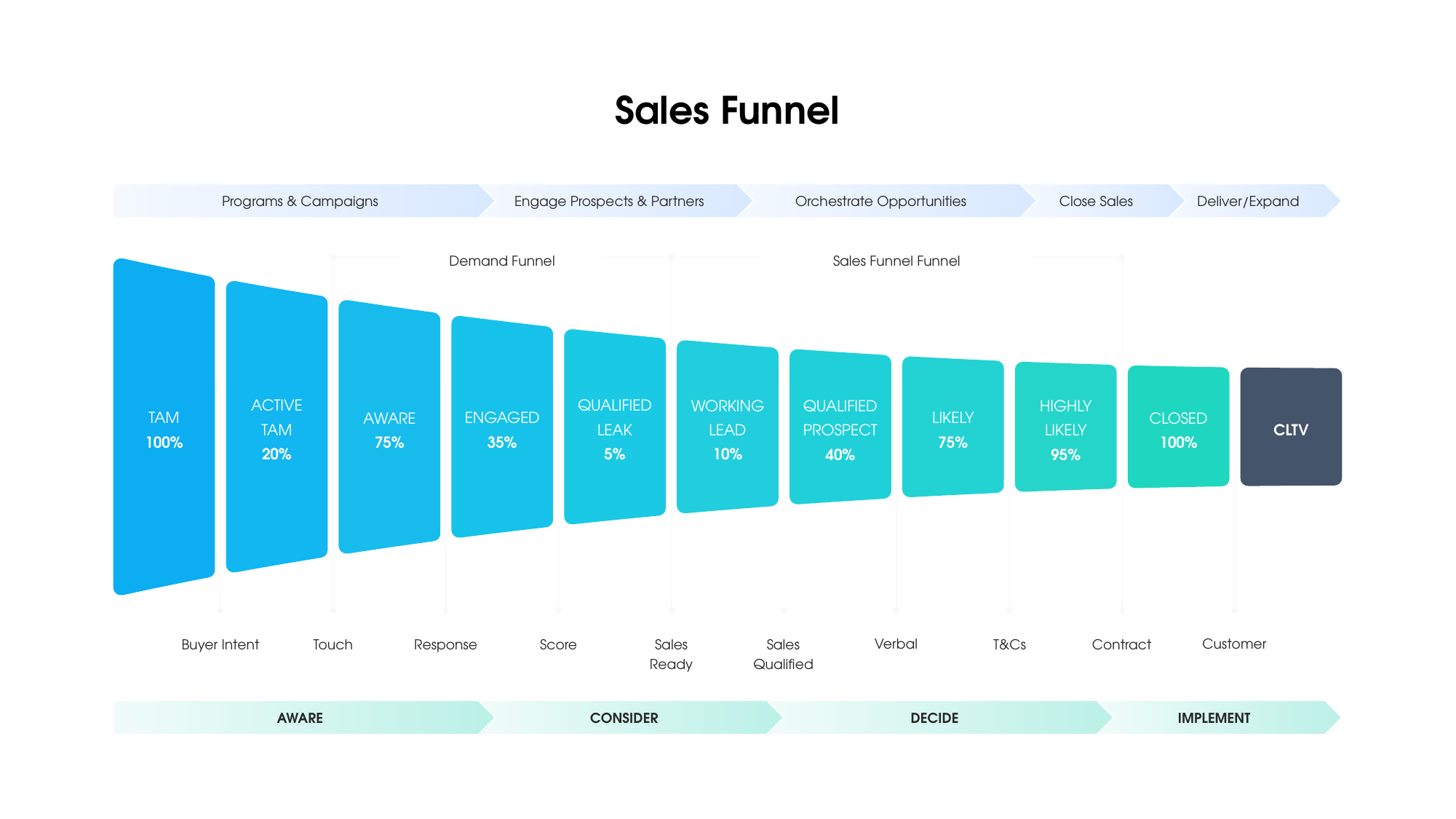

Sales Funnel
Programs & Campaigns
Engage Prospects & Partners
Orchestrate Opportunities
Close Sales
Deliver/Expand
Demand Funnel
Sales Funnel Funnel
TAM
100%
ACTIVE TAM
20%
AWARE
75%
ENGAGED
35%
QUALIFIED LEAK
5%
WORKING LEAD
10%
QUALIFIED PROSPECT
40%
LIKELY
75%
HIGHLY LIKELY
95%
CLOSED
100%
CLTV
Verbal
Customer
Buyer Intent
Touch
Response
Score
Sales Ready
Sales Qualified
T&Cs
Contract
AWARE
CONSIDER
DECIDE
IMPLEMENT